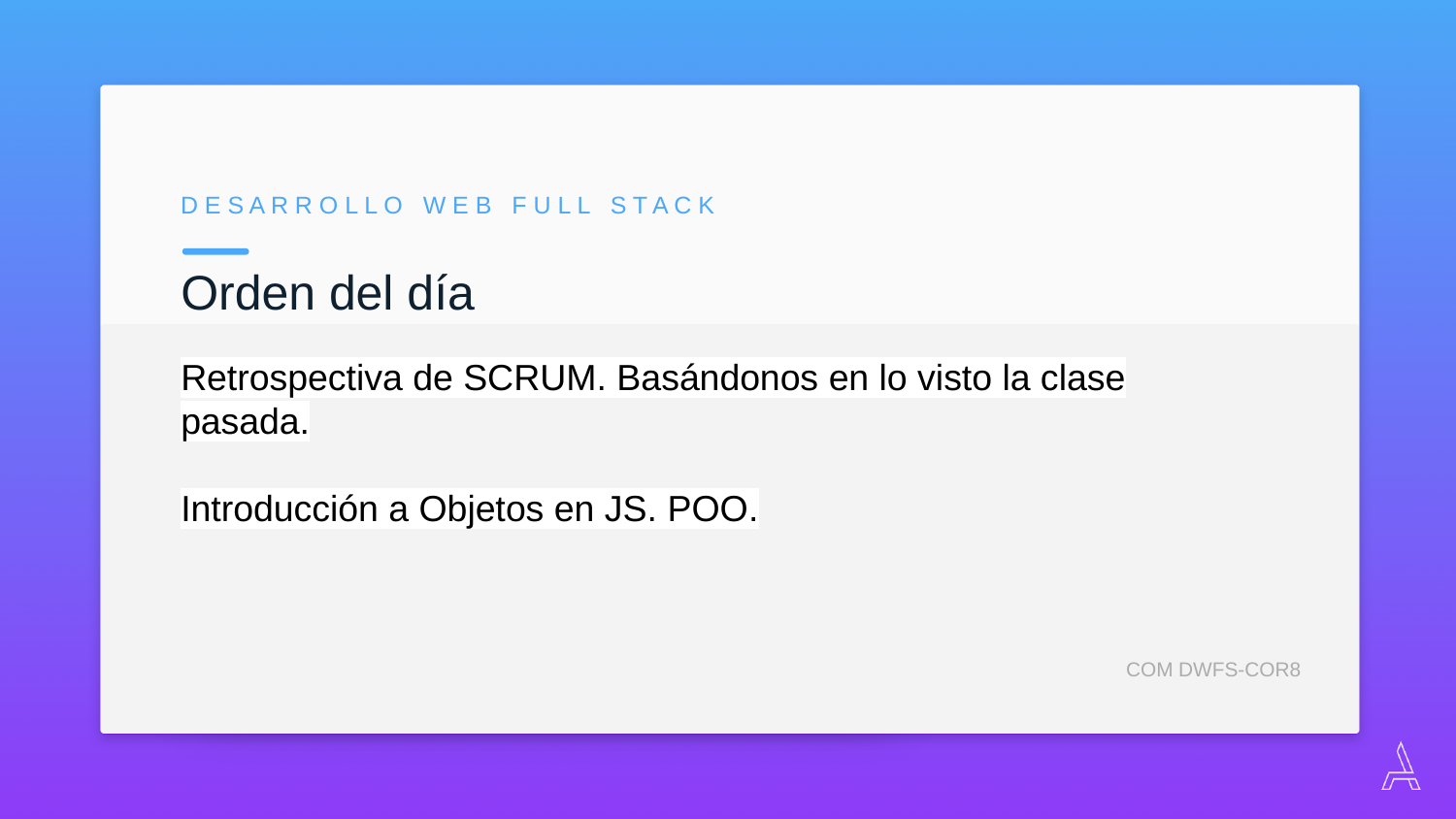

D E S A R R O L L O   W E B   F U L L   S T A C K

Orden del día
Retrospectiva de SCRUM. Basándonos en lo visto la clase pasada.
Introducción a Objetos en JS. POO.
COM DWFS-COR8